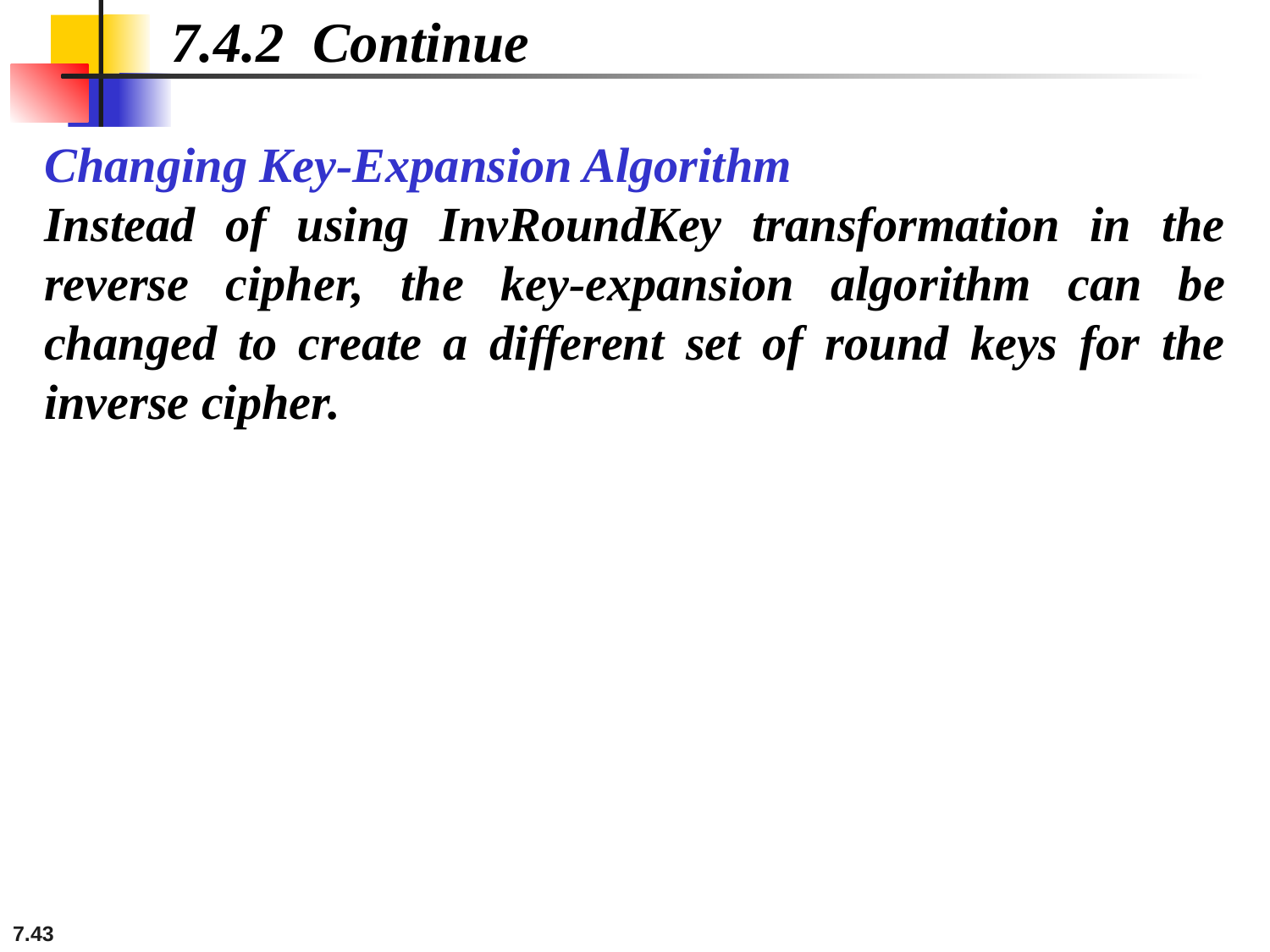

7.4.2  Continue

Changing Key-Expansion Algorithm
Instead of using InvRoundKey transformation in the reverse cipher, the key-expansion algorithm can be changed to create a different set of round keys for the inverse cipher.
7.43